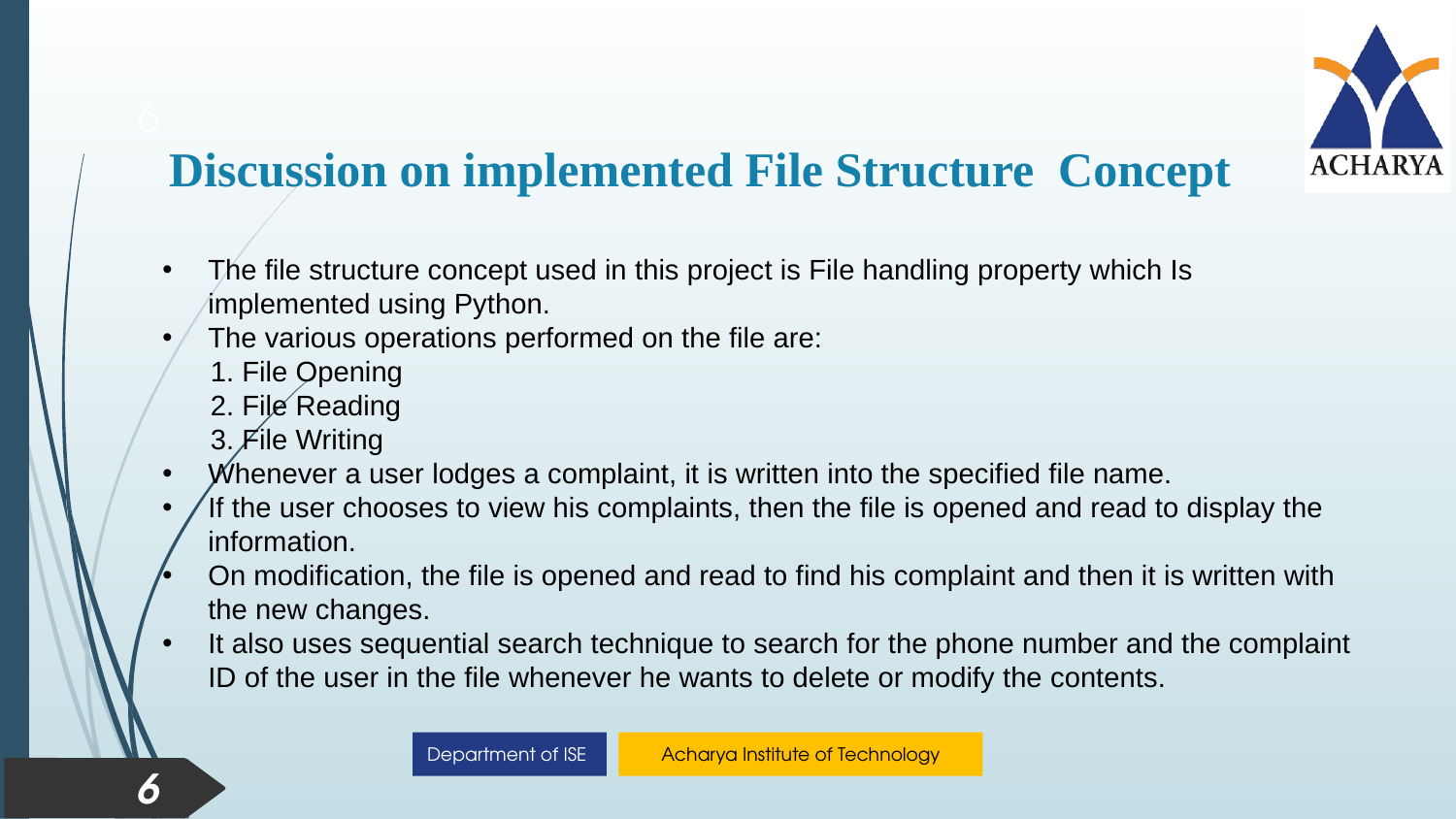

Discussion on implemented File Structure  Concept
6
The file structure concept used in this project is File handling property which Is implemented using Python.
The various operations performed on the file are:
      1. File Opening
      2. File Reading
      3. File Writing
Whenever a user lodges a complaint, it is written into the specified file name.
If the user chooses to view his complaints, then the file is opened and read to display the information.
On modification, the file is opened and read to find his complaint and then it is written with the new changes.
It also uses sequential search technique to search for the phone number and the complaint ID of the user in the file whenever he wants to delete or modify the contents.

6